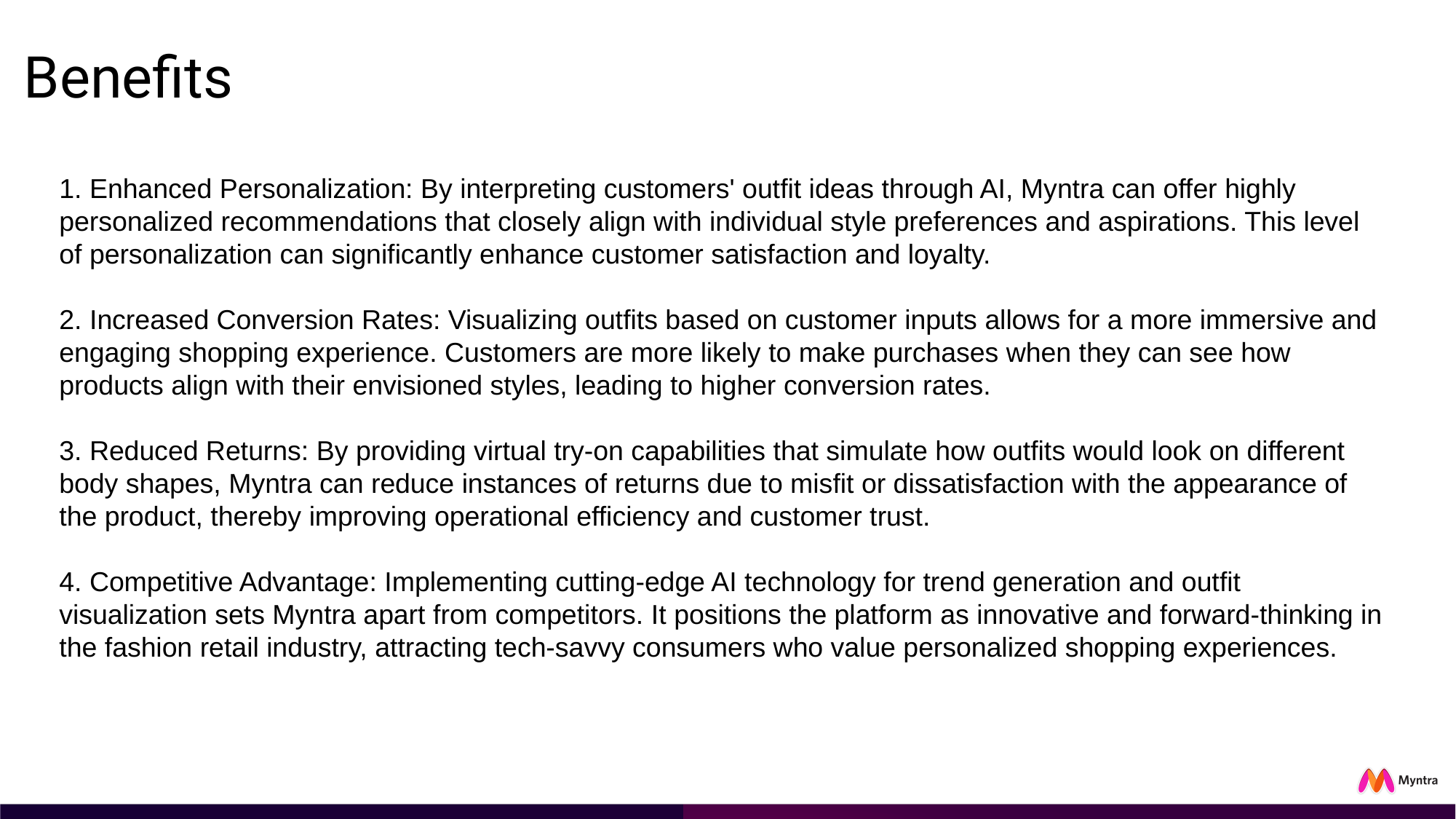

# Benefits
1. Enhanced Personalization: By interpreting customers' outfit ideas through AI, Myntra can offer highly personalized recommendations that closely align with individual style preferences and aspirations. This level of personalization can significantly enhance customer satisfaction and loyalty.

2. Increased Conversion Rates: Visualizing outfits based on customer inputs allows for a more immersive and engaging shopping experience. Customers are more likely to make purchases when they can see how products align with their envisioned styles, leading to higher conversion rates.

3. Reduced Returns: By providing virtual try-on capabilities that simulate how outfits would look on different body shapes, Myntra can reduce instances of returns due to misfit or dissatisfaction with the appearance of the product, thereby improving operational efficiency and customer trust.

4. Competitive Advantage: Implementing cutting-edge AI technology for trend generation and outfit visualization sets Myntra apart from competitors. It positions the platform as innovative and forward-thinking in the fashion retail industry, attracting tech-savvy consumers who value personalized shopping experiences.